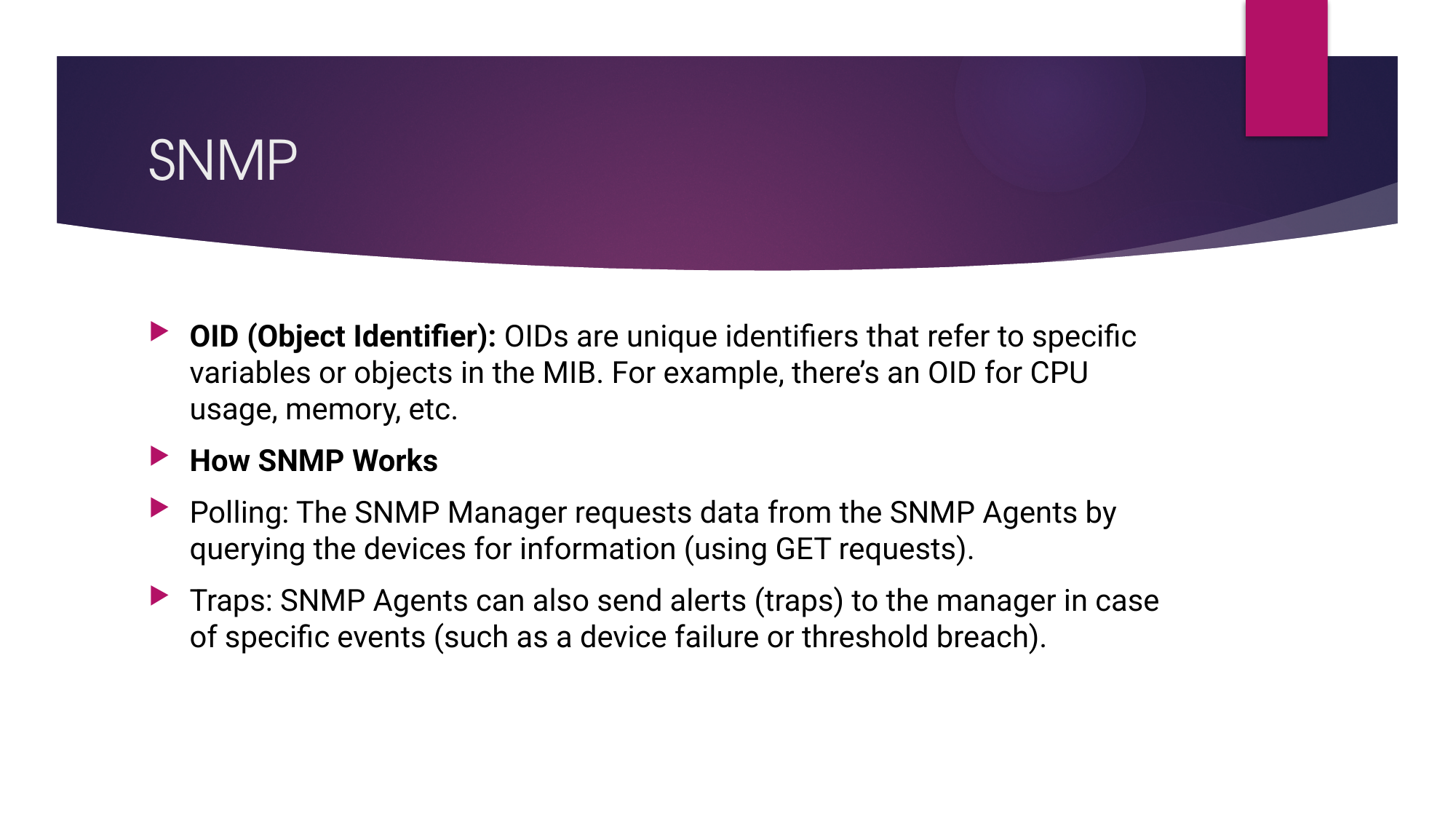

# SNMP
OID (Object Identifier): OIDs are unique identifiers that refer to specific variables or objects in the MIB. For example, there’s an OID for CPU usage, memory, etc.
How SNMP Works
Polling: The SNMP Manager requests data from the SNMP Agents by querying the devices for information (using GET requests).
Traps: SNMP Agents can also send alerts (traps) to the manager in case of specific events (such as a device failure or threshold breach).